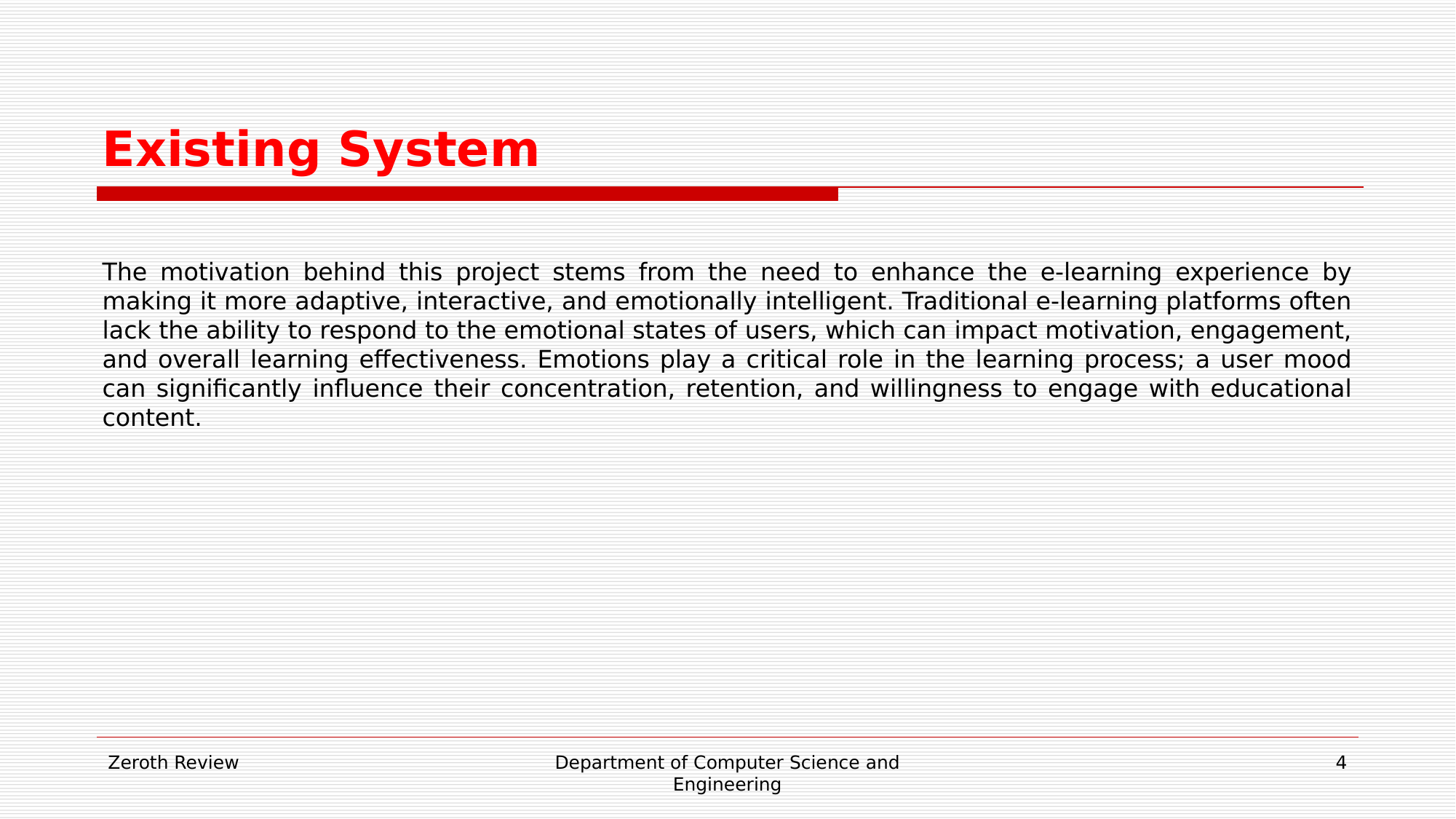

# Existing System
The motivation behind this project stems from the need to enhance the e-learning experience by making it more adaptive, interactive, and emotionally intelligent. Traditional e-learning platforms often lack the ability to respond to the emotional states of users, which can impact motivation, engagement, and overall learning effectiveness. Emotions play a critical role in the learning process; a user mood can significantly influence their concentration, retention, and willingness to engage with educational content.
Zeroth Review
Department of Computer Science and Engineering
4